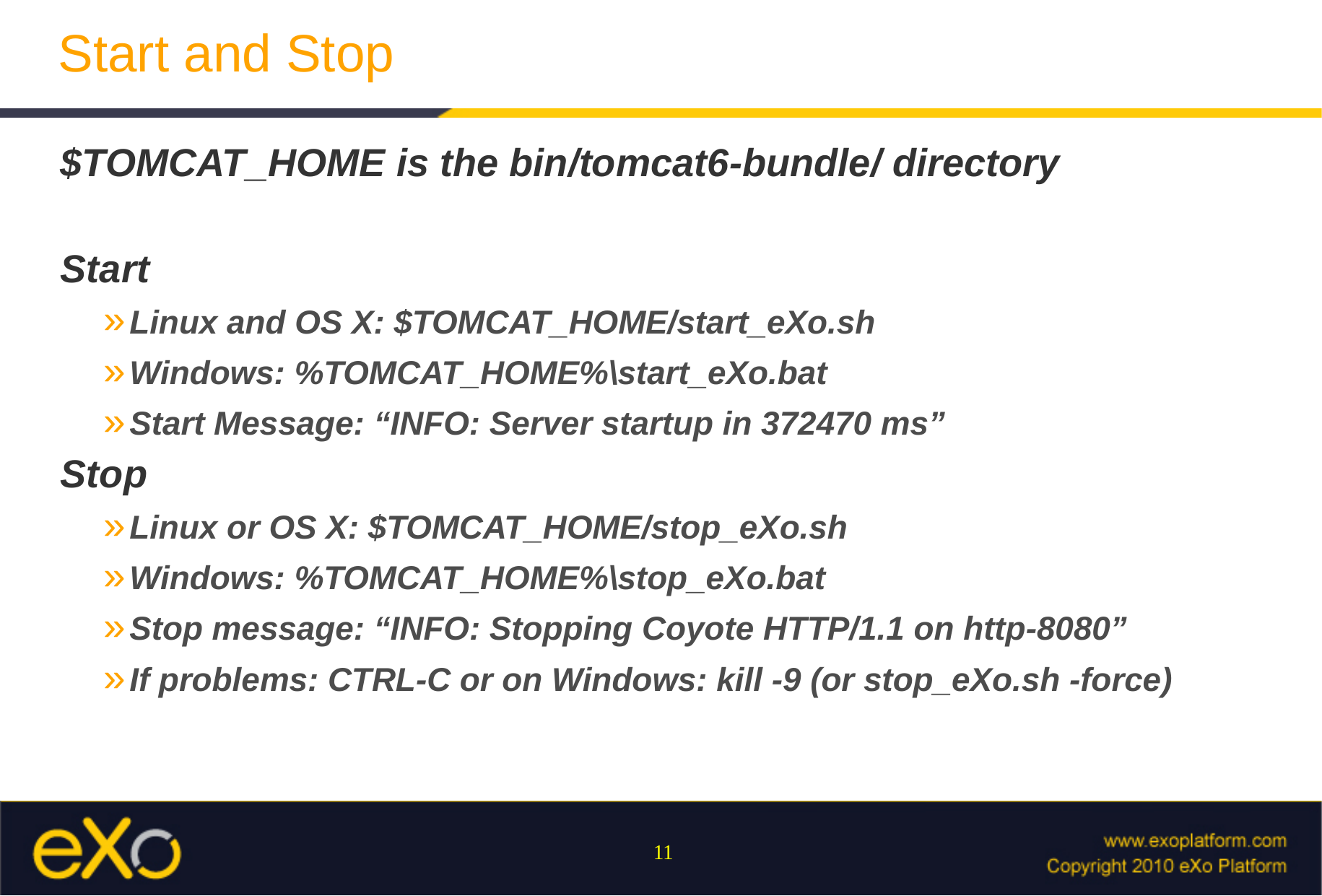

# Start and Stop
$TOMCAT_HOME is the bin/tomcat6-bundle/ directory

Start
Linux and OS X: $TOMCAT_HOME/start_eXo.sh
Windows: %TOMCAT_HOME%\start_eXo.bat
Start Message: “INFO: Server startup in 372470 ms”
Stop
Linux or OS X: $TOMCAT_HOME/stop_eXo.sh
Windows: %TOMCAT_HOME%\stop_eXo.bat
Stop message: “INFO: Stopping Coyote HTTP/1.1 on http-8080”
If problems: CTRL-C or on Windows: kill -9 (or stop_eXo.sh -force)